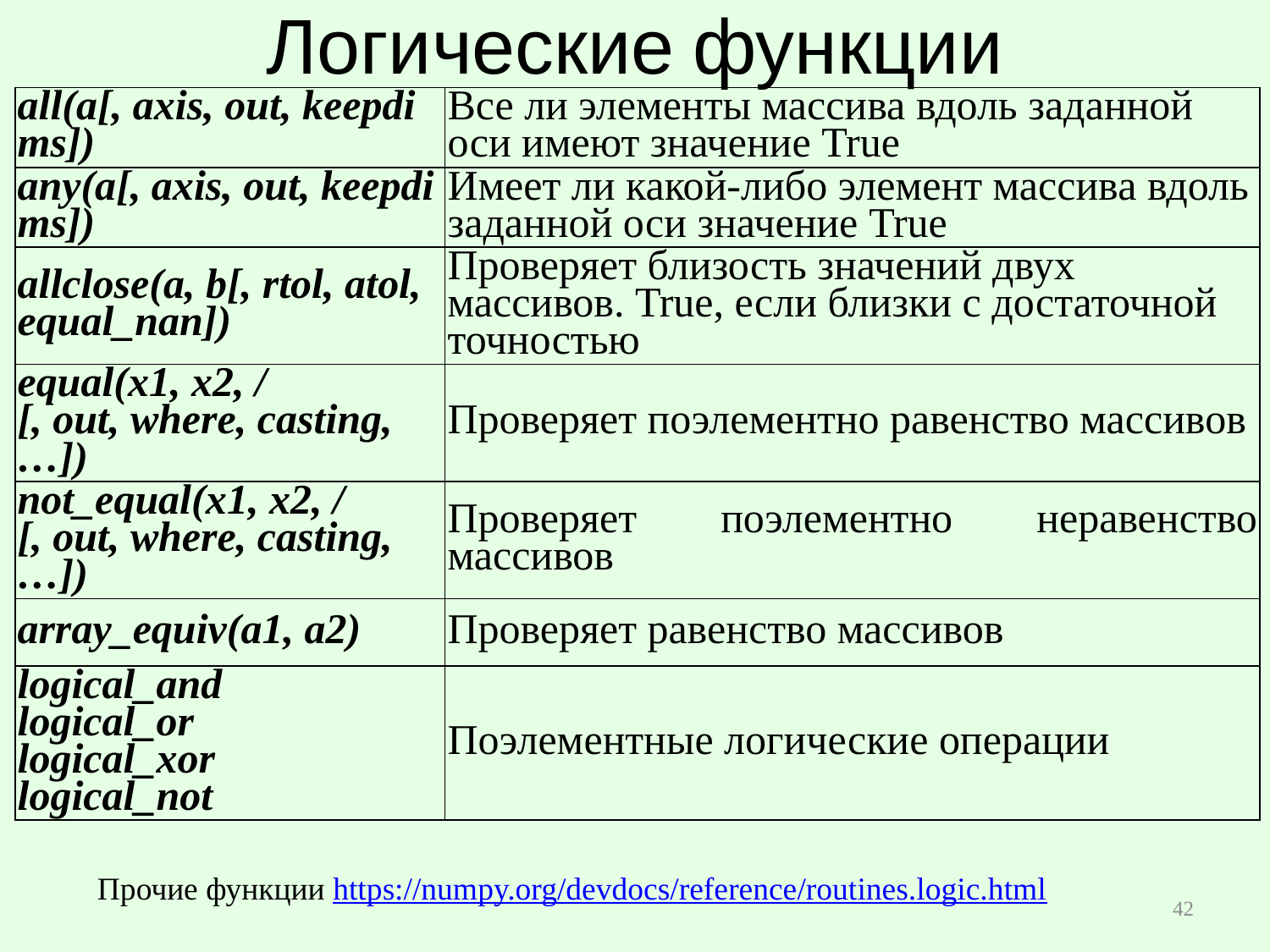

# Логические функции
| all(a[, axis, out, keepdims]) | Все ли элементы массива вдоль заданной оси имеют значение True |
| --- | --- |
| any(a[, axis, out, keepdims]) | Имеет ли какой-либо элемент массива вдоль заданной оси значение True |
| allclose(a, b[, rtol, atol, equal\_nan]) | Проверяет близость значений двух массивов. True, если близки с достаточной точностью |
| equal(x1, x2, /[, out, where, casting, …]) | Проверяет поэлементно равенство массивов |
| not\_equal(x1, x2, /[, out, where, casting, …]) | Проверяет поэлементно неравенство массивов |
| array\_equiv(a1, a2) | Проверяет равенство массивов |
| logical\_and logical\_or logical\_xor logical\_not | Поэлементные логические операции |
Прочие функции https://numpy.org/devdocs/reference/routines.logic.html

42